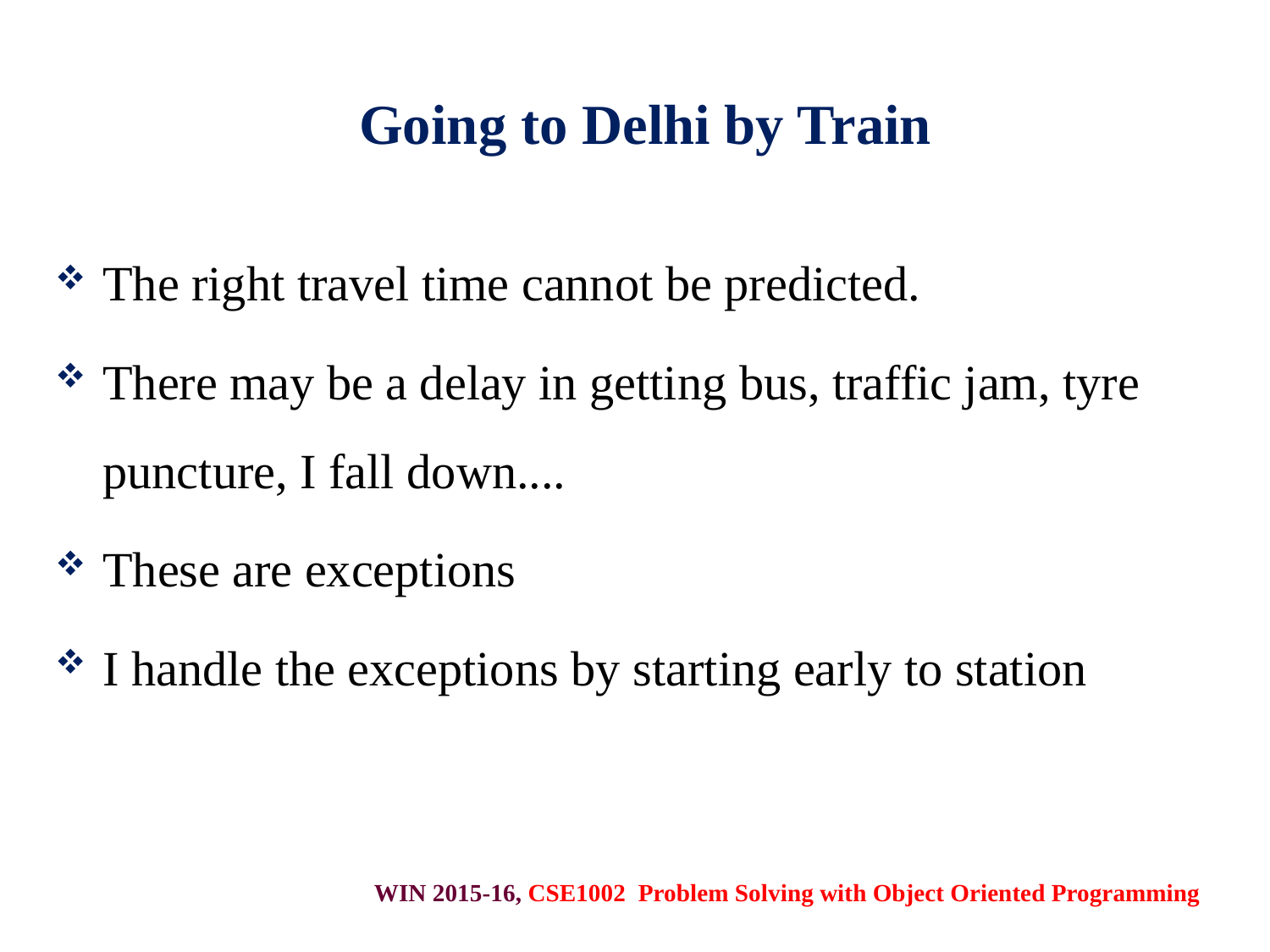

# Going to Delhi by Train
The right travel time cannot be predicted.
There may be a delay in getting bus, traffic jam, tyre puncture, I fall down....
These are exceptions
I handle the exceptions by starting early to station